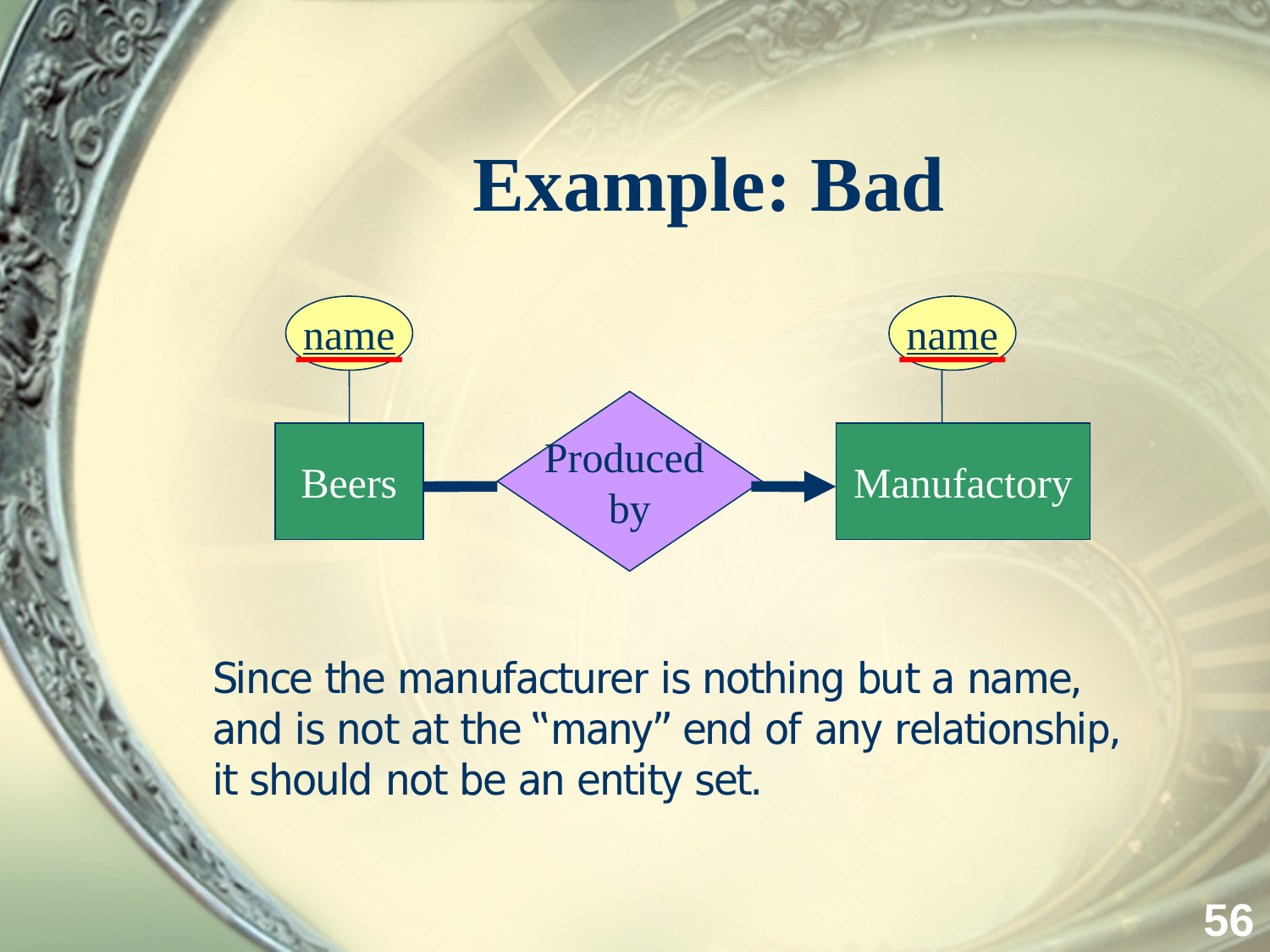

# Example: Bad
name
name

Produced
by
Beers
Manufactory

Since the manufacturer is nothing but a name, and is not at the “many” end of any relationship, it should not be an entity set.
56